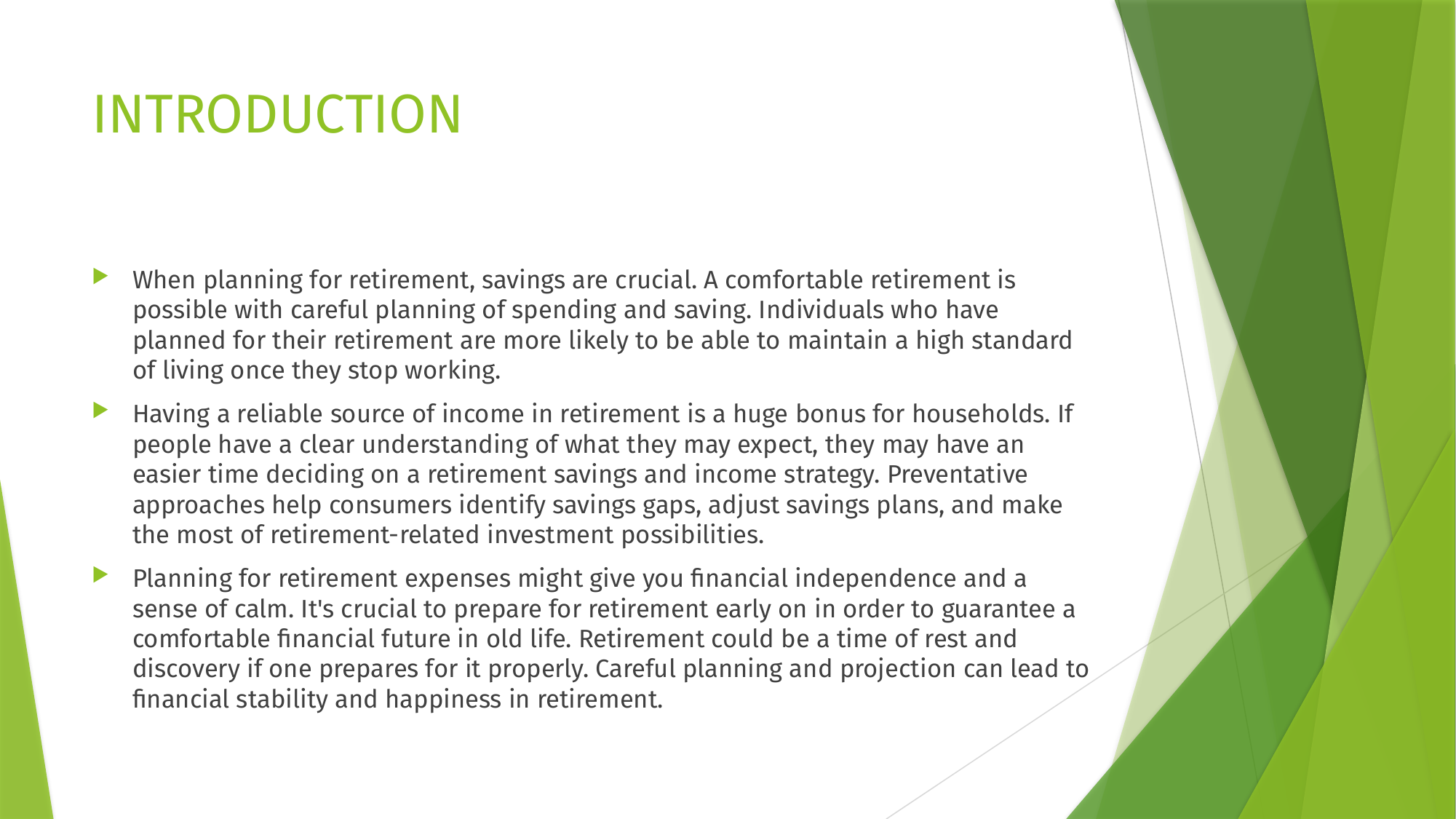

# INTRODUCTION
When planning for retirement, savings are crucial. A comfortable retirement is possible with careful planning of spending and saving. Individuals who have planned for their retirement are more likely to be able to maintain a high standard of living once they stop working.
Having a reliable source of income in retirement is a huge bonus for households. If people have a clear understanding of what they may expect, they may have an easier time deciding on a retirement savings and income strategy. Preventative approaches help consumers identify savings gaps, adjust savings plans, and make the most of retirement-related investment possibilities.
Planning for retirement expenses might give you financial independence and a sense of calm. It's crucial to prepare for retirement early on in order to guarantee a comfortable financial future in old life. Retirement could be a time of rest and discovery if one prepares for it properly. Careful planning and projection can lead to financial stability and happiness in retirement.